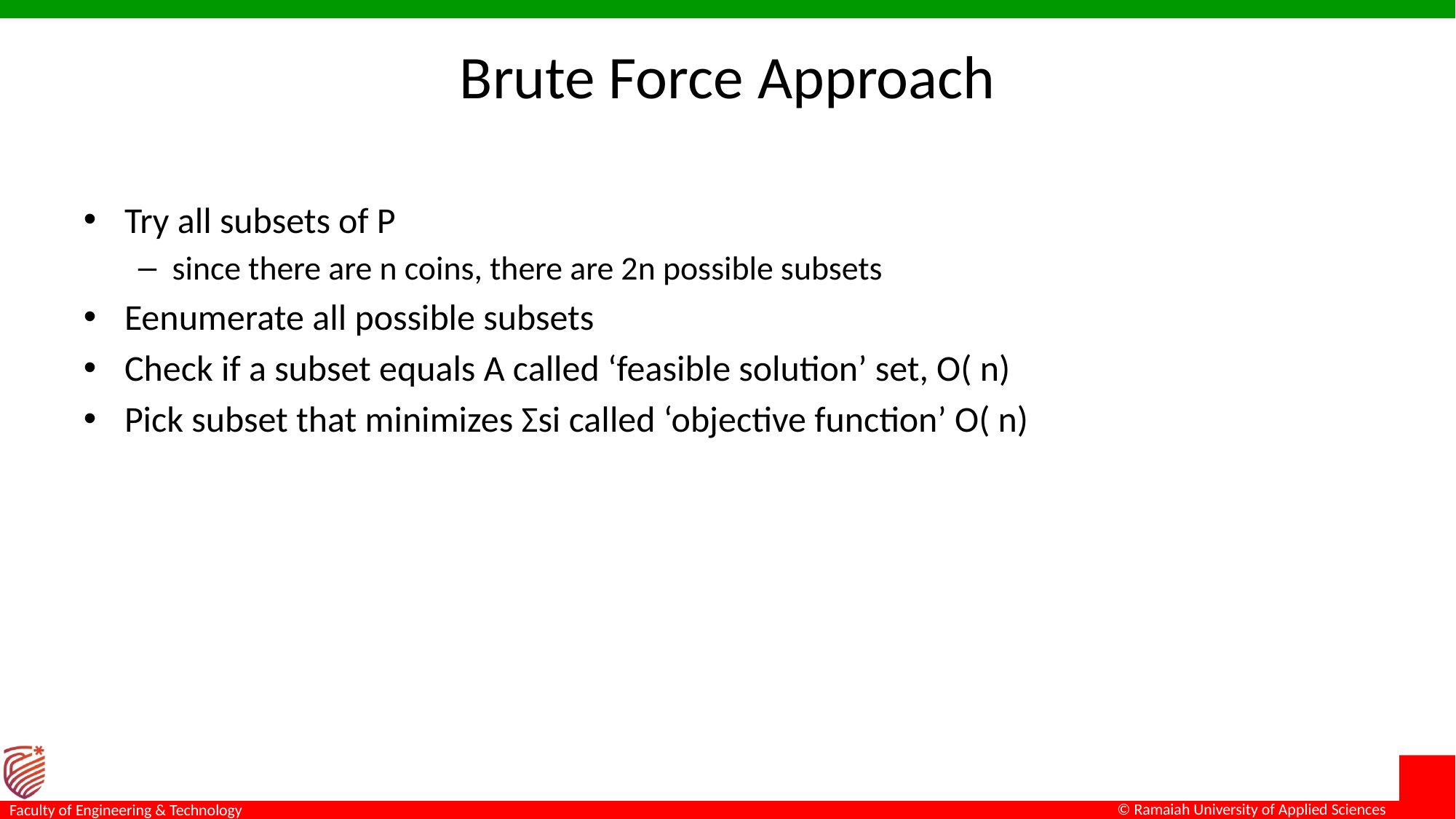

# Brute Force Approach
Try all subsets of P
since there are n coins, there are 2n possible subsets
Eenumerate all possible subsets
Check if a subset equals A called ‘feasible solution’ set, O( n)
Pick subset that minimizes Σsi called ‘objective function’ O( n)